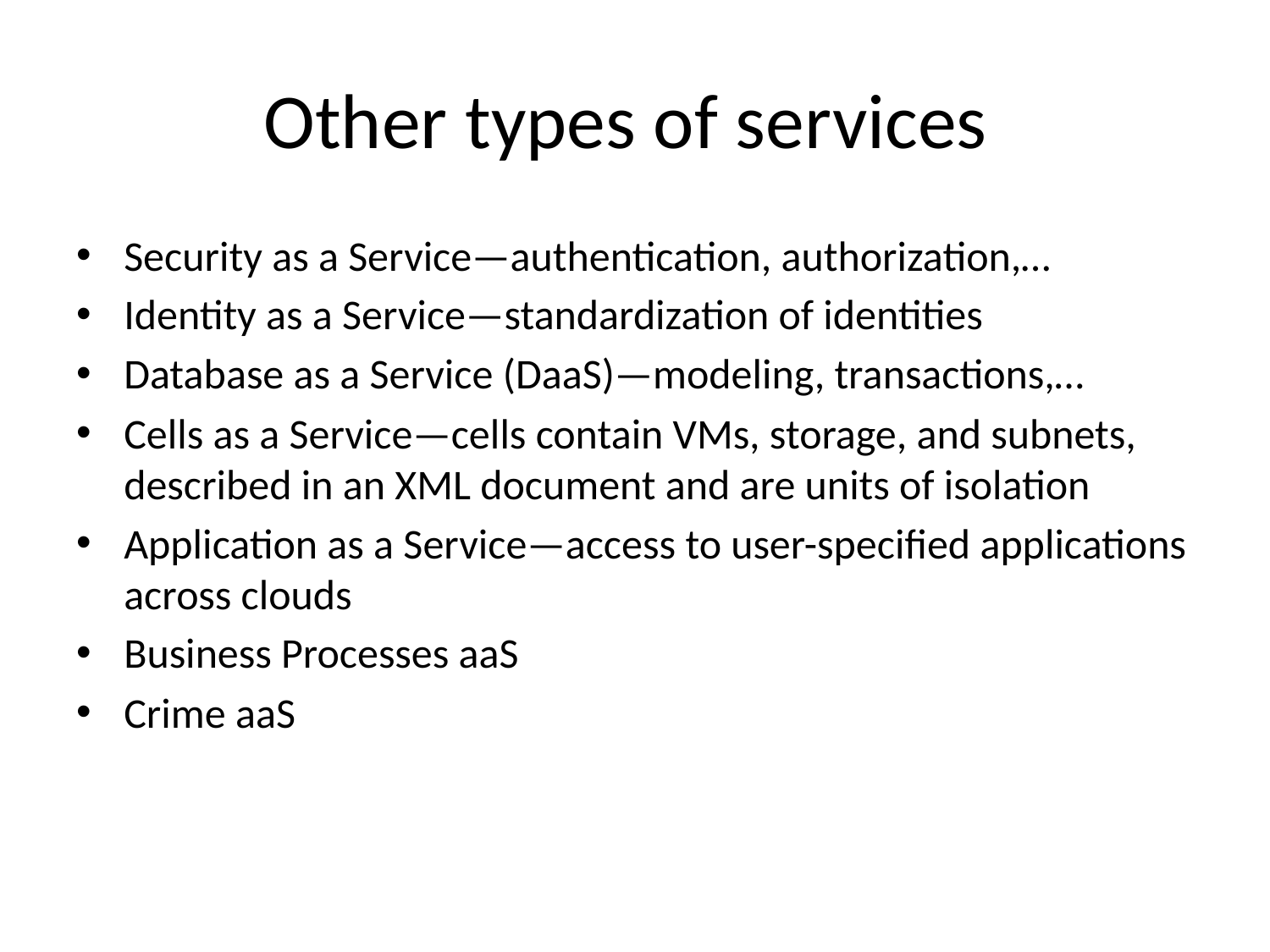

# Other types of services
Security as a Service—authentication, authorization,…
Identity as a Service—standardization of identities
Database as a Service (DaaS)—modeling, transactions,…
Cells as a Service—cells contain VMs, storage, and subnets, described in an XML document and are units of isolation
Application as a Service—access to user-specified applications across clouds
Business Processes aaS
Crime aaS